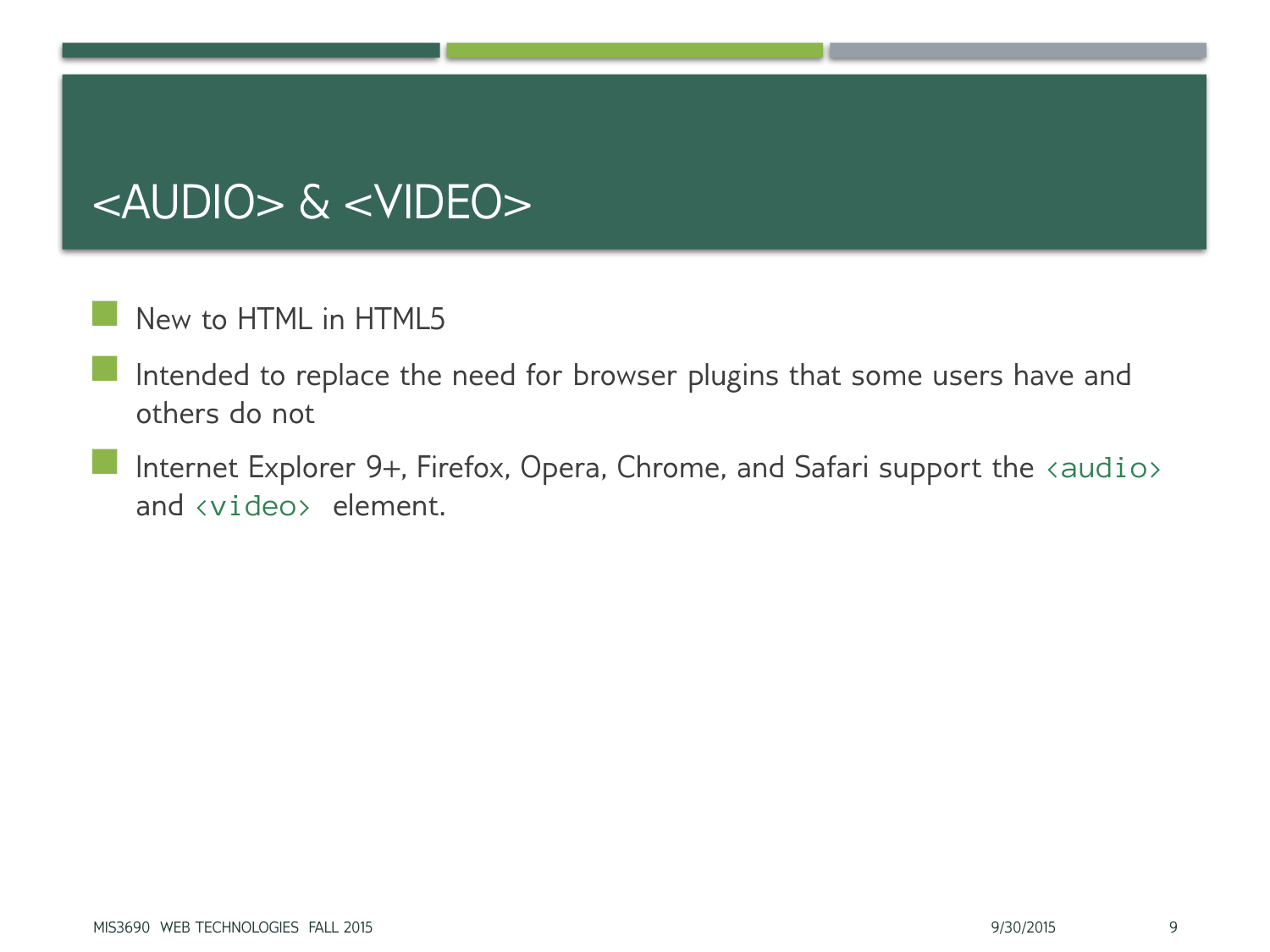

# <audio> & <video>
New to HTML in HTML5
Intended to replace the need for browser plugins that some users have and others do not
Internet Explorer 9+, Firefox, Opera, Chrome, and Safari support the <audio> and <video> element.
MIS3690  Web Technologies  Fall 2015
9/30/2015
9